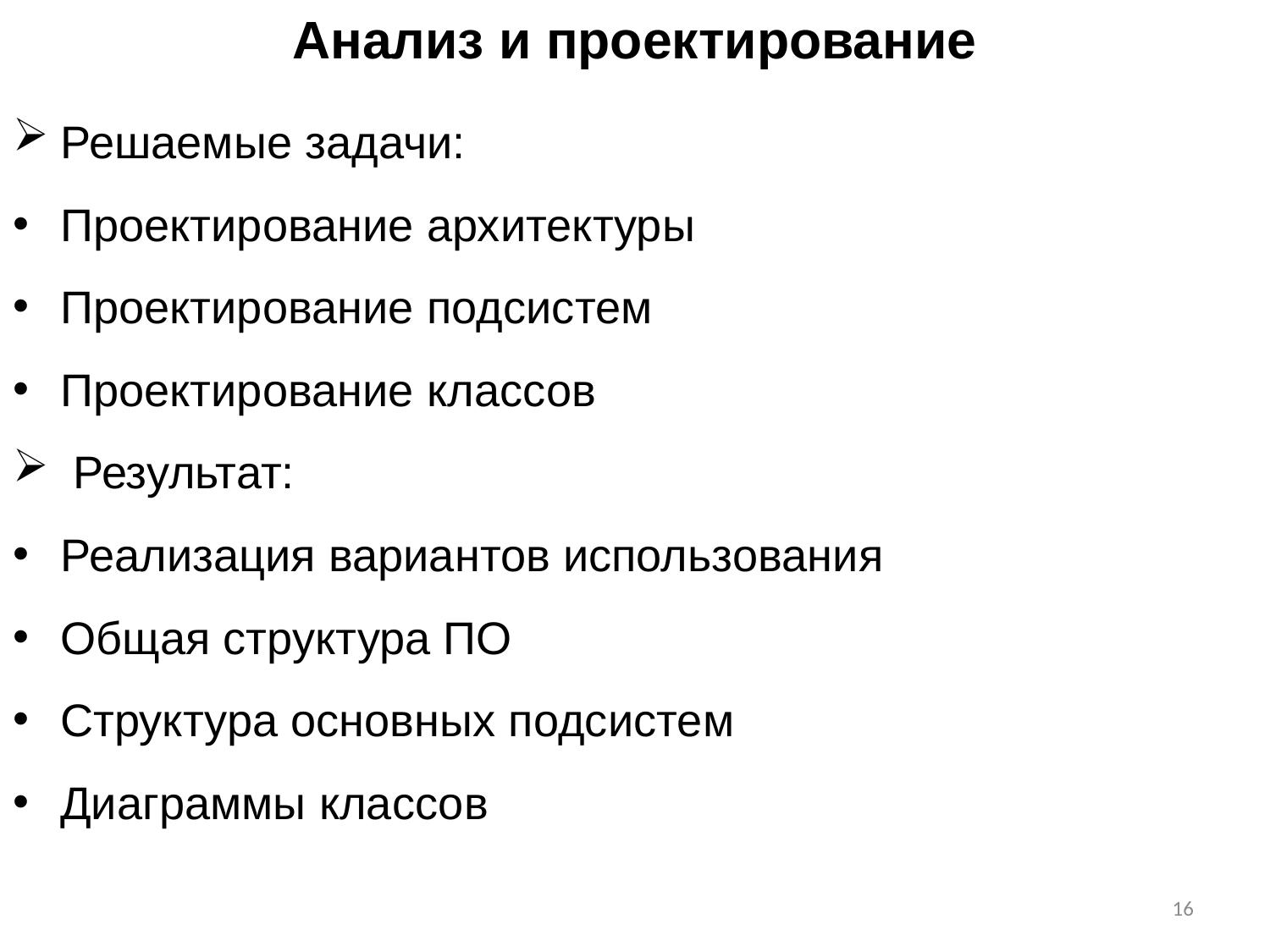

Анализ и проектирование
Решаемые задачи:
Проектирование архитектуры
Проектирование подсистем
Проектирование классов
 Результат:
Реализация вариантов использования
Общая структура ПО
Структура основных подсистем
Диаграммы классов
16